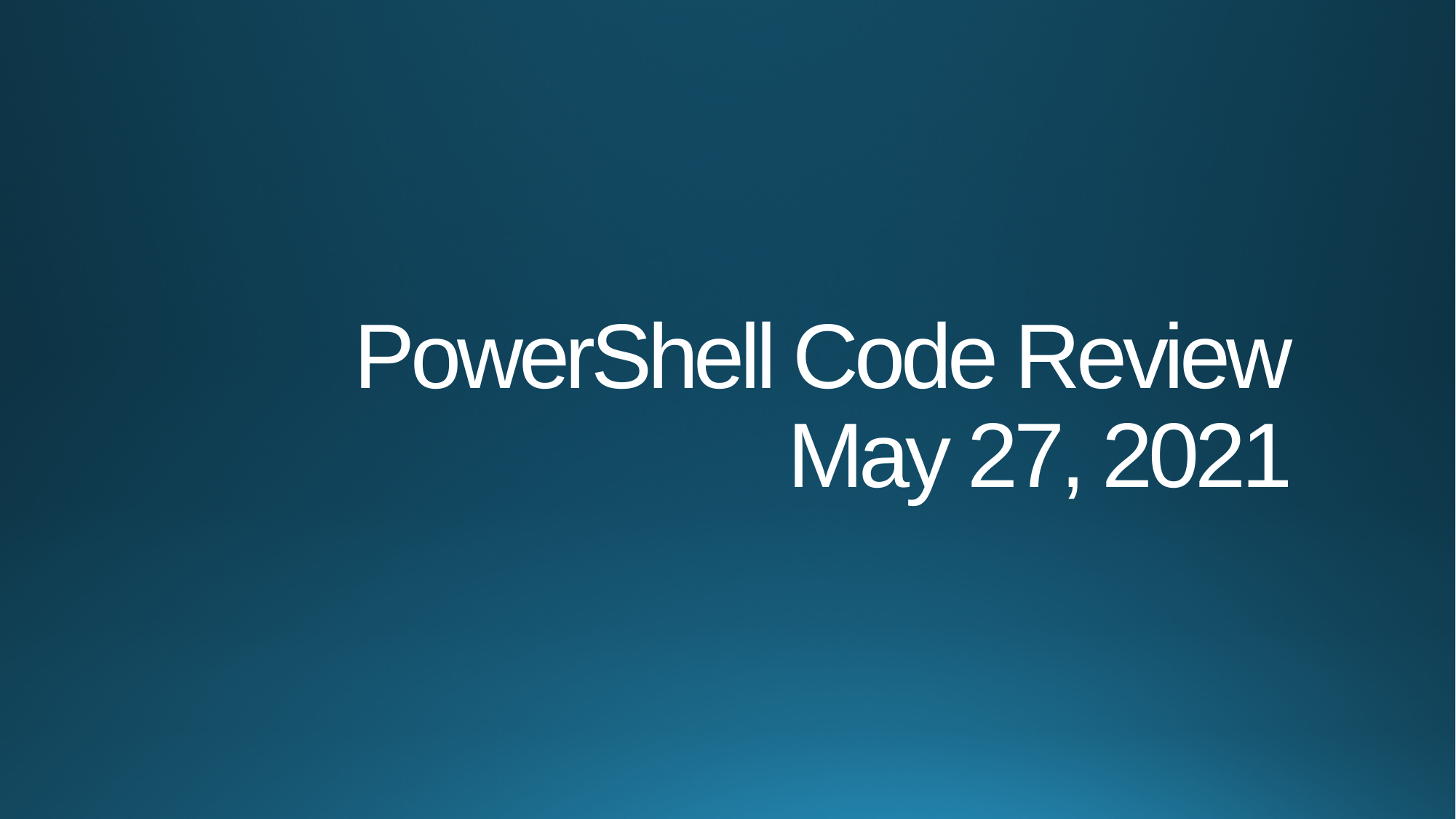

# PowerShell Code Review May 27, 2021